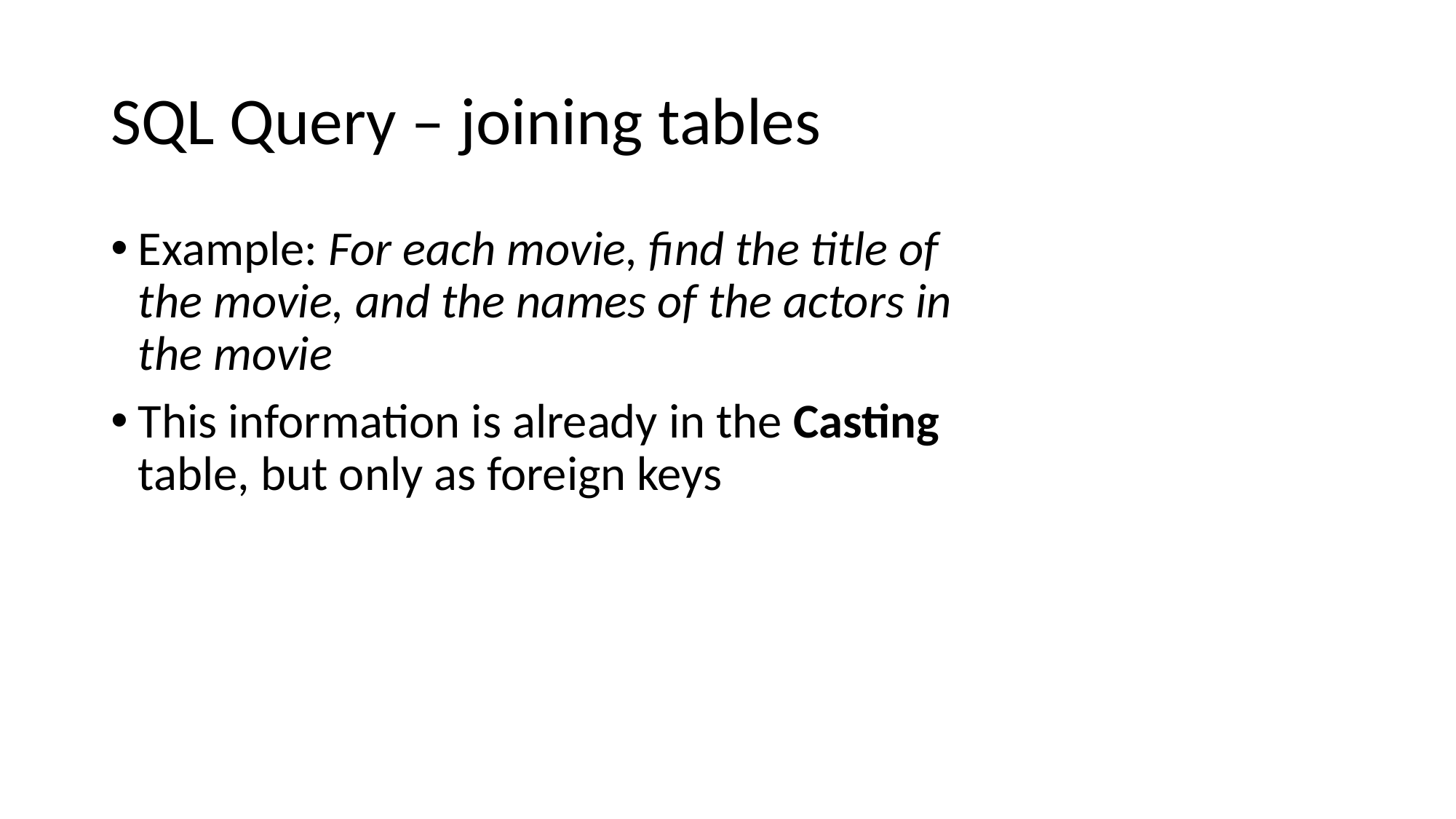

# SQL Query – joining tables
Example: For each movie, find the title of the movie, and the names of the actors in the movie
This information is already in the Casting table, but only as foreign keys